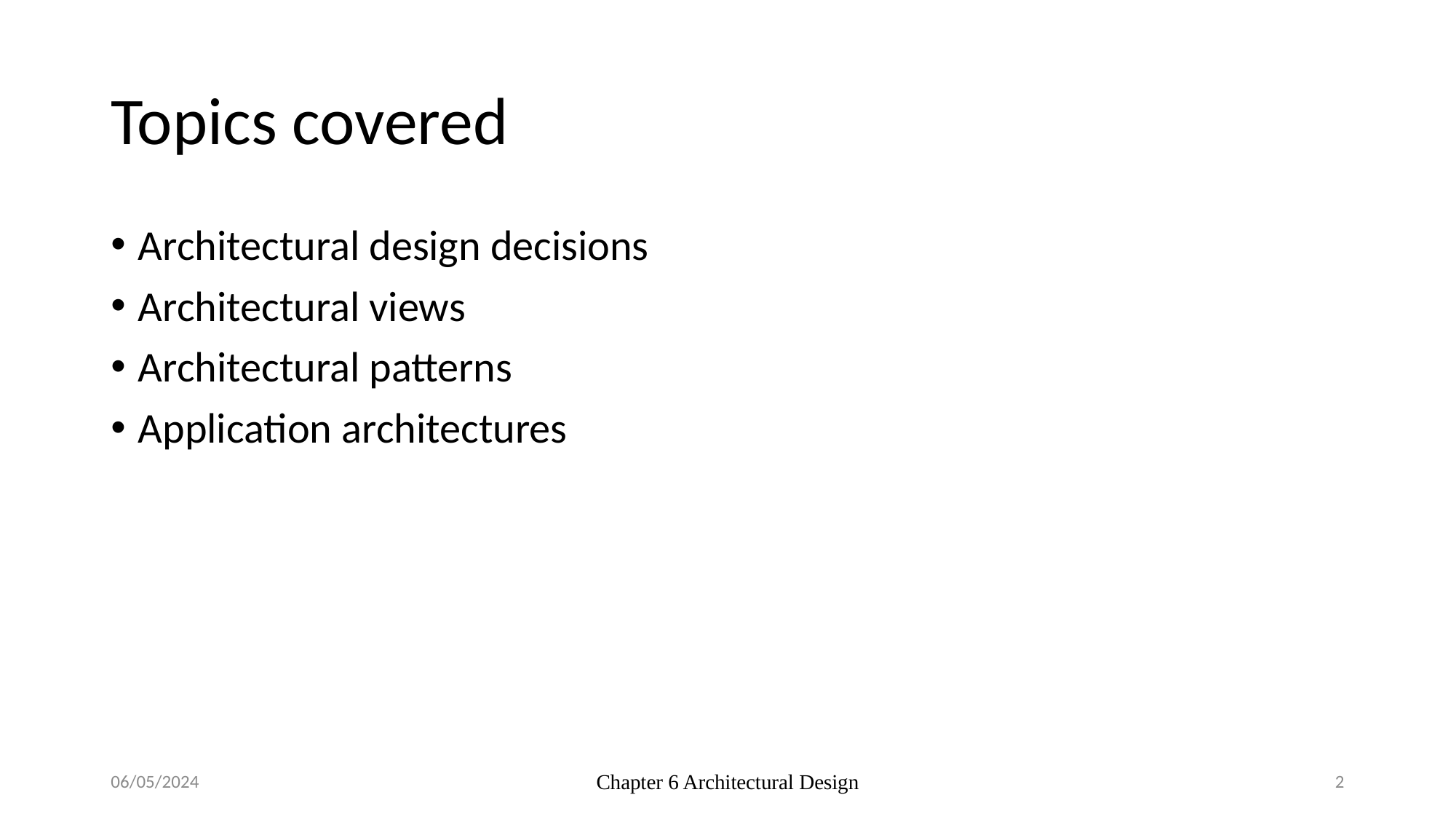

# Topics covered
Architectural design decisions
Architectural views
Architectural patterns
Application architectures

06/05/2024
Chapter 6 Architectural Design
2